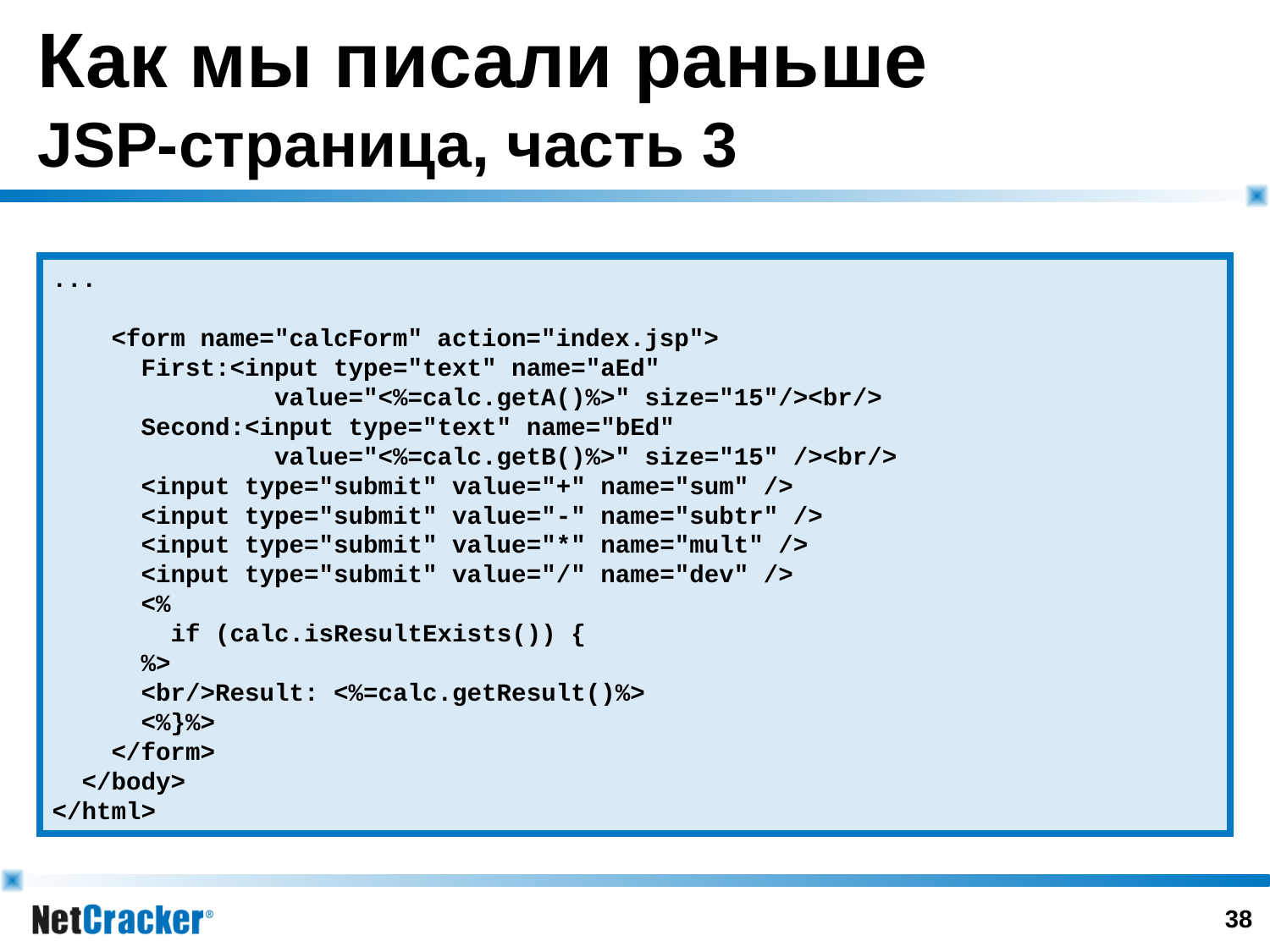

# Как мы писали раньше JSP-страница, часть 3
...

    <form name="calcForm" action="index.jsp">
      First:<input type="text" name="aEd"
               value="<%=calc.getA()%>" size="15"/><br/>
      Second:<input type="text" name="bEd"
               value="<%=calc.getB()%>" size="15" /><br/>
      <input type="submit" value="+" name="sum" />
      <input type="submit" value="-" name="subtr" />
      <input type="submit" value="*" name="mult" />
      <input type="submit" value="/" name="dev" />
      <%
        if (calc.isResultExists()) {
      %>
      <br/>Result: <%=calc.getResult()%>
      <%}%>
    </form>
  </body>
</html>
38